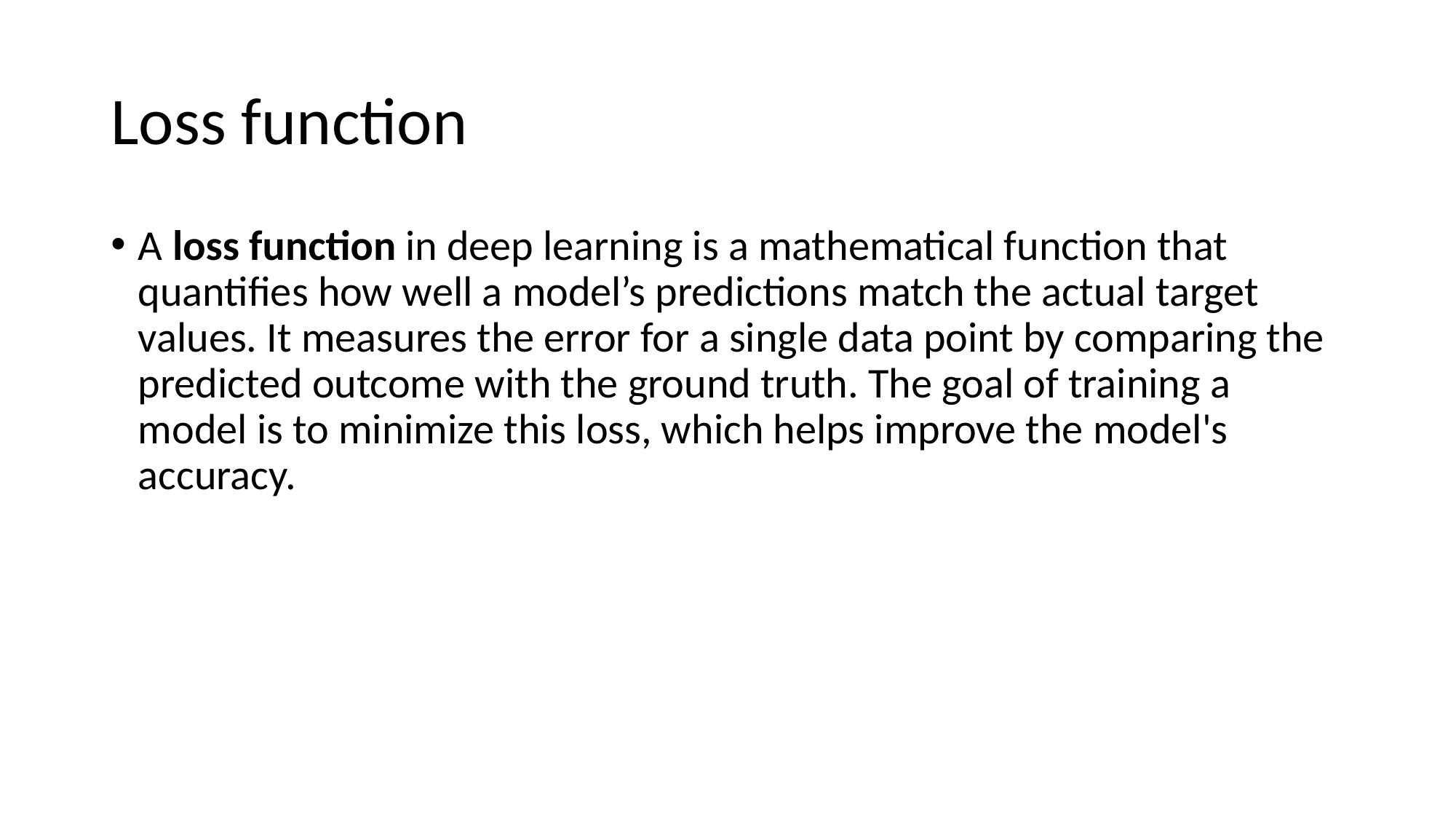

# Loss function
A loss function in deep learning is a mathematical function that quantifies how well a model’s predictions match the actual target values. It measures the error for a single data point by comparing the predicted outcome with the ground truth. The goal of training a model is to minimize this loss, which helps improve the model's accuracy.